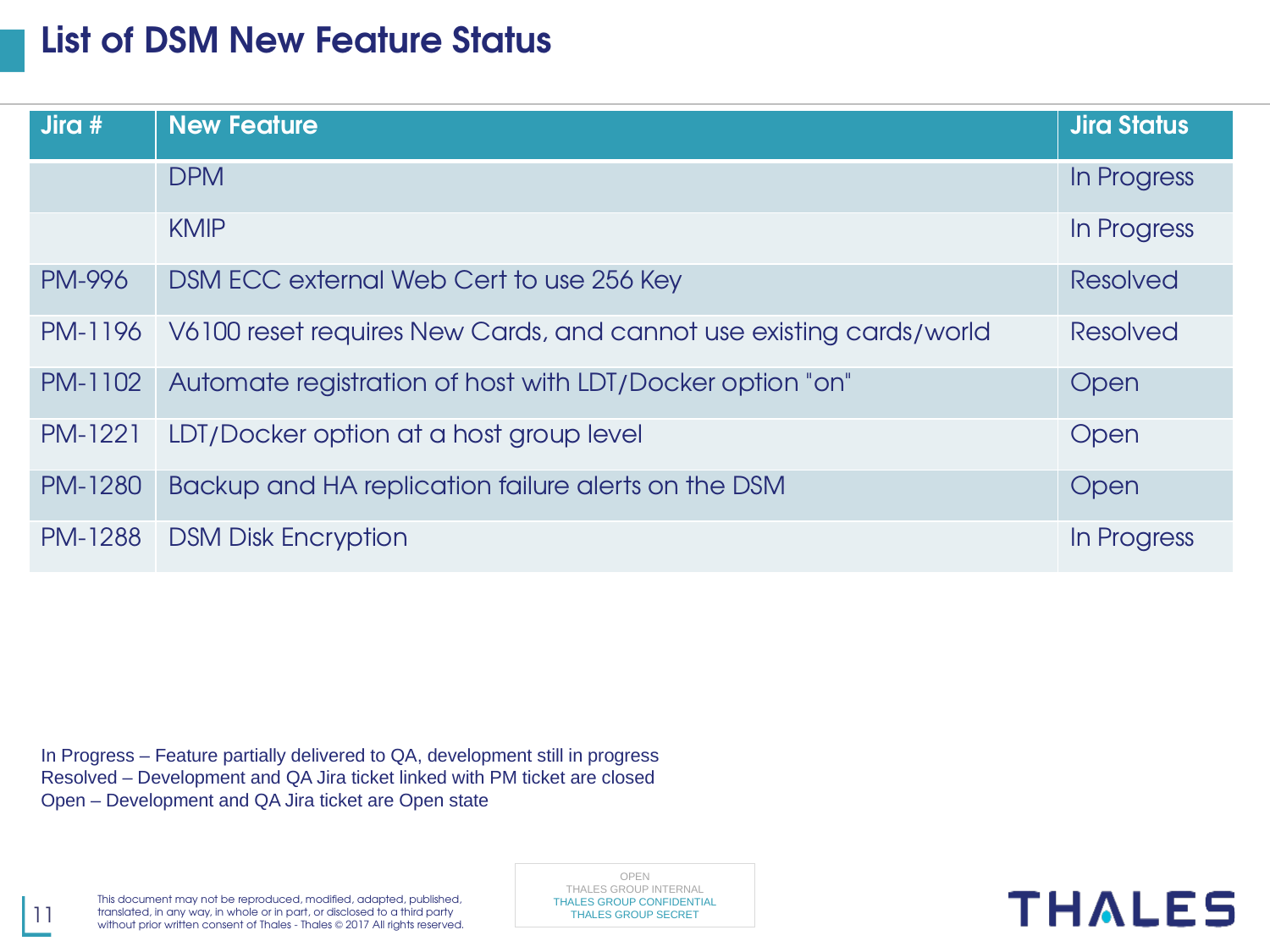

# List of DSM New Feature Status
| Jira # | New Feature | Jira Status |
| --- | --- | --- |
|  | DPM | In Progress |
|  | KMIP | In Progress |
| PM-996 | DSM ECC external Web Cert to use 256 Key | Resolved |
| PM-1196 | V6100 reset requires New Cards, and cannot use existing cards/world | Resolved |
| PM-1102 | Automate registration of host with LDT/Docker option "on" | Open |
| PM-1221 | LDT/Docker option at a host group level | Open |
| PM-1280 | Backup and HA replication failure alerts on the DSM | Open |
| PM-1288 | DSM Disk Encryption | In Progress |
In Progress – Feature partially delivered to QA, development still in progress
Resolved – Development and QA Jira ticket linked with PM ticket are closed
Open – Development and QA Jira ticket are Open state